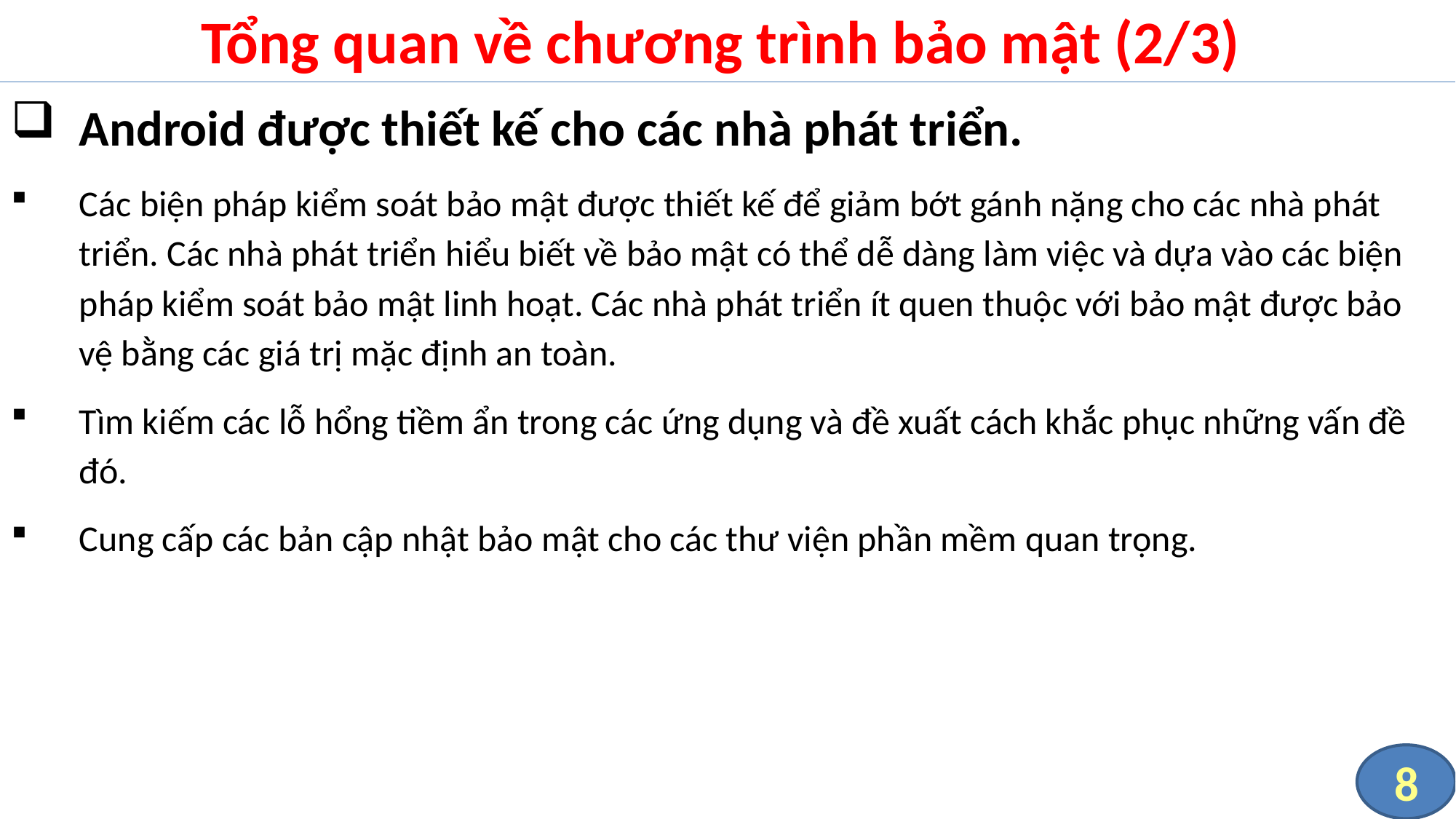

# Tổng quan về chương trình bảo mật (2/3)
Android được thiết kế cho các nhà phát triển.
Các biện pháp kiểm soát bảo mật được thiết kế để giảm bớt gánh nặng cho các nhà phát triển. Các nhà phát triển hiểu biết về bảo mật có thể dễ dàng làm việc và dựa vào các biện pháp kiểm soát bảo mật linh hoạt. Các nhà phát triển ít quen thuộc với bảo mật được bảo vệ bằng các giá trị mặc định an toàn.
Tìm kiếm các lỗ hổng tiềm ẩn trong các ứng dụng và đề xuất cách khắc phục những vấn đề đó.
Cung cấp các bản cập nhật bảo mật cho các thư viện phần mềm quan trọng.
8